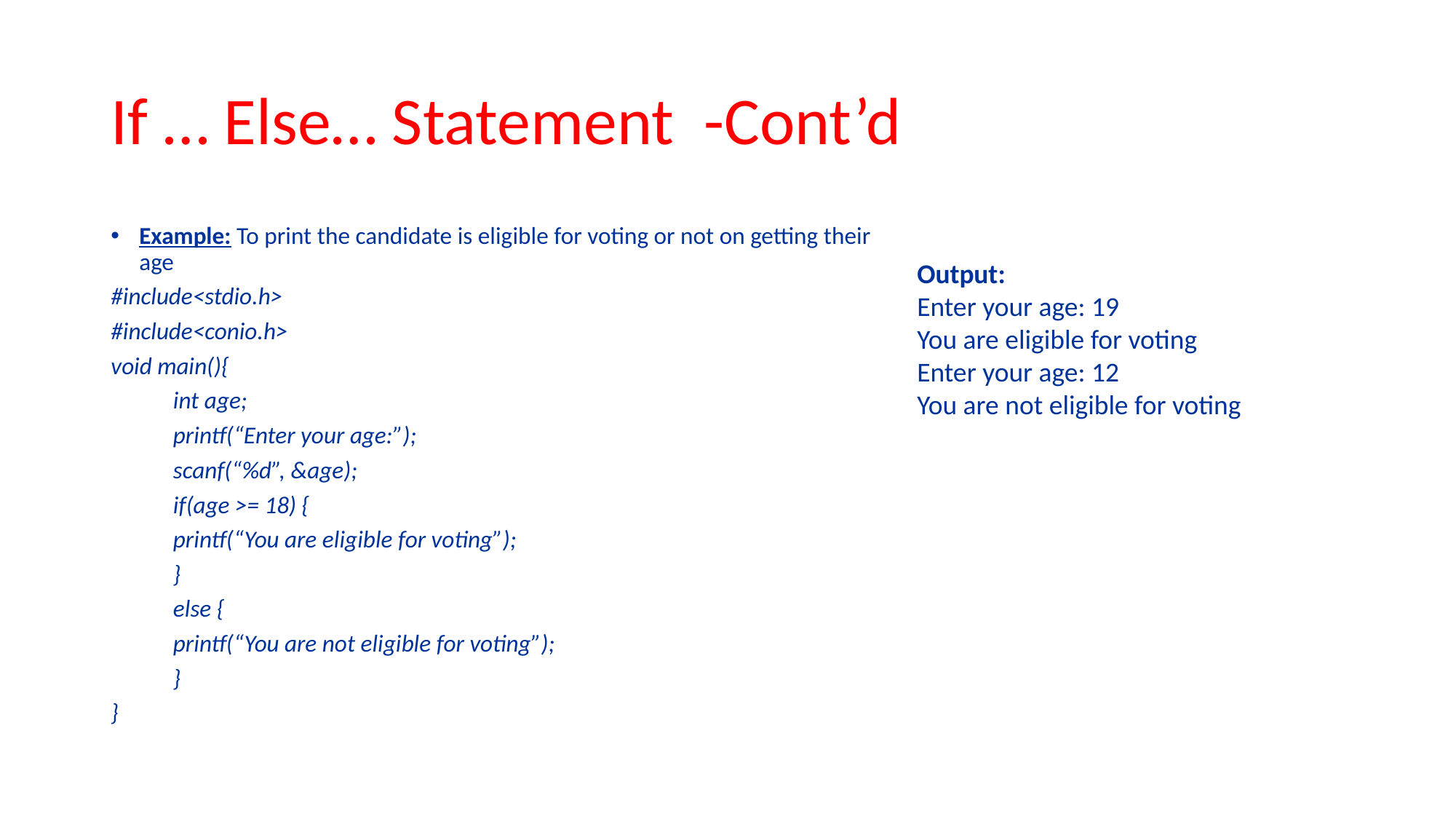

# If … Else… Statement  -Cont’d
Example: To print the candidate is eligible for voting or not on getting their age
#include<stdio.h>
#include<conio.h>
void main(){
	int age;
	printf(“Enter your age:”);
	scanf(“%d”, &age);
	if(age >= 18) {
		printf(“You are eligible for voting”);
	}
	else {
		printf(“You are not eligible for voting”);
	}
}

Output:
Enter your age: 19
You are eligible for voting
Enter your age: 12
You are not eligible for voting